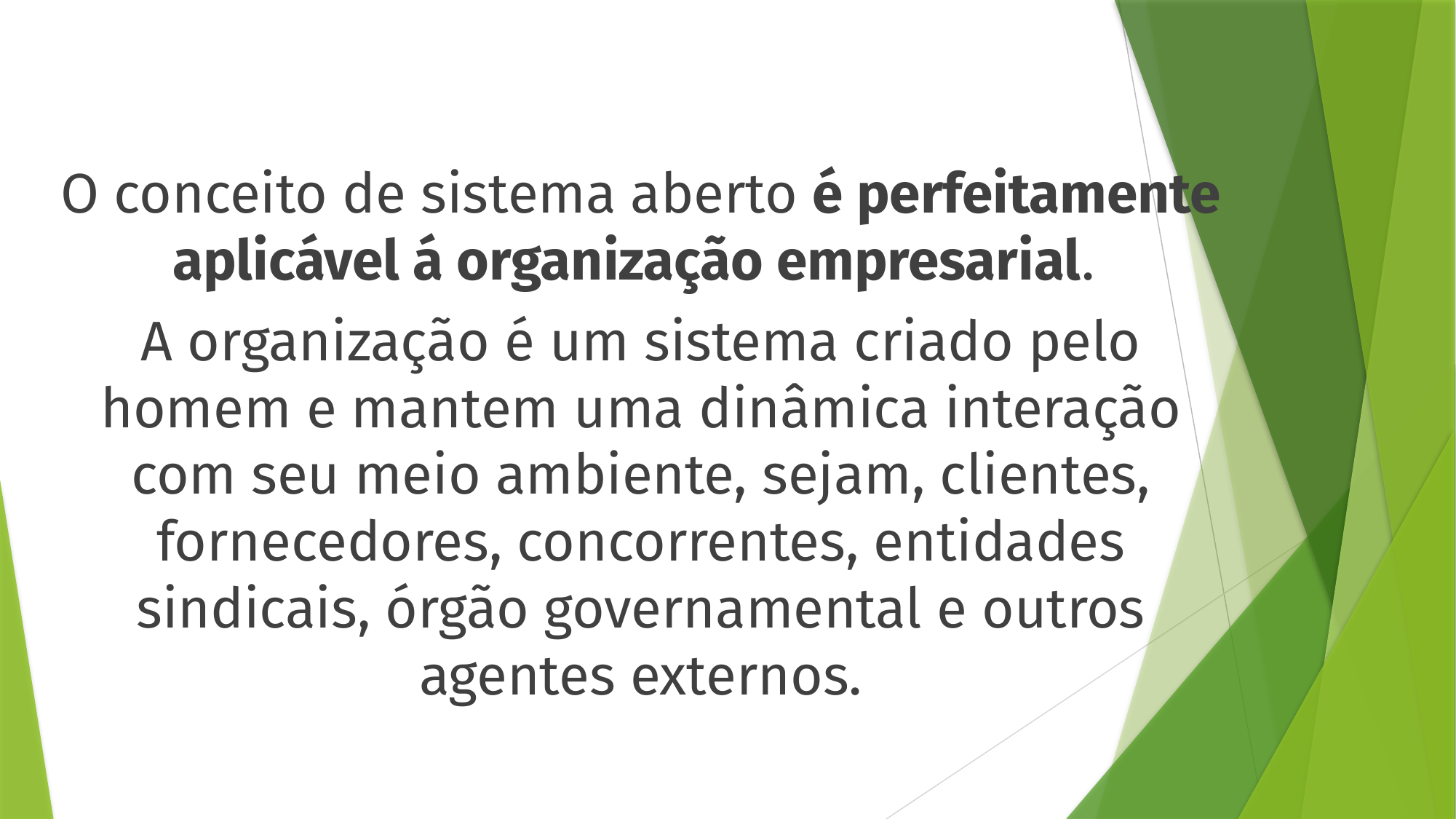

#
O conceito de sistema aberto é perfeitamente aplicável á organização empresarial.
A organização é um sistema criado pelo homem e mantem uma dinâmica interação com seu meio ambiente, sejam, clientes, fornecedores, concorrentes, entidades sindicais, órgão governamental e outros agentes externos.